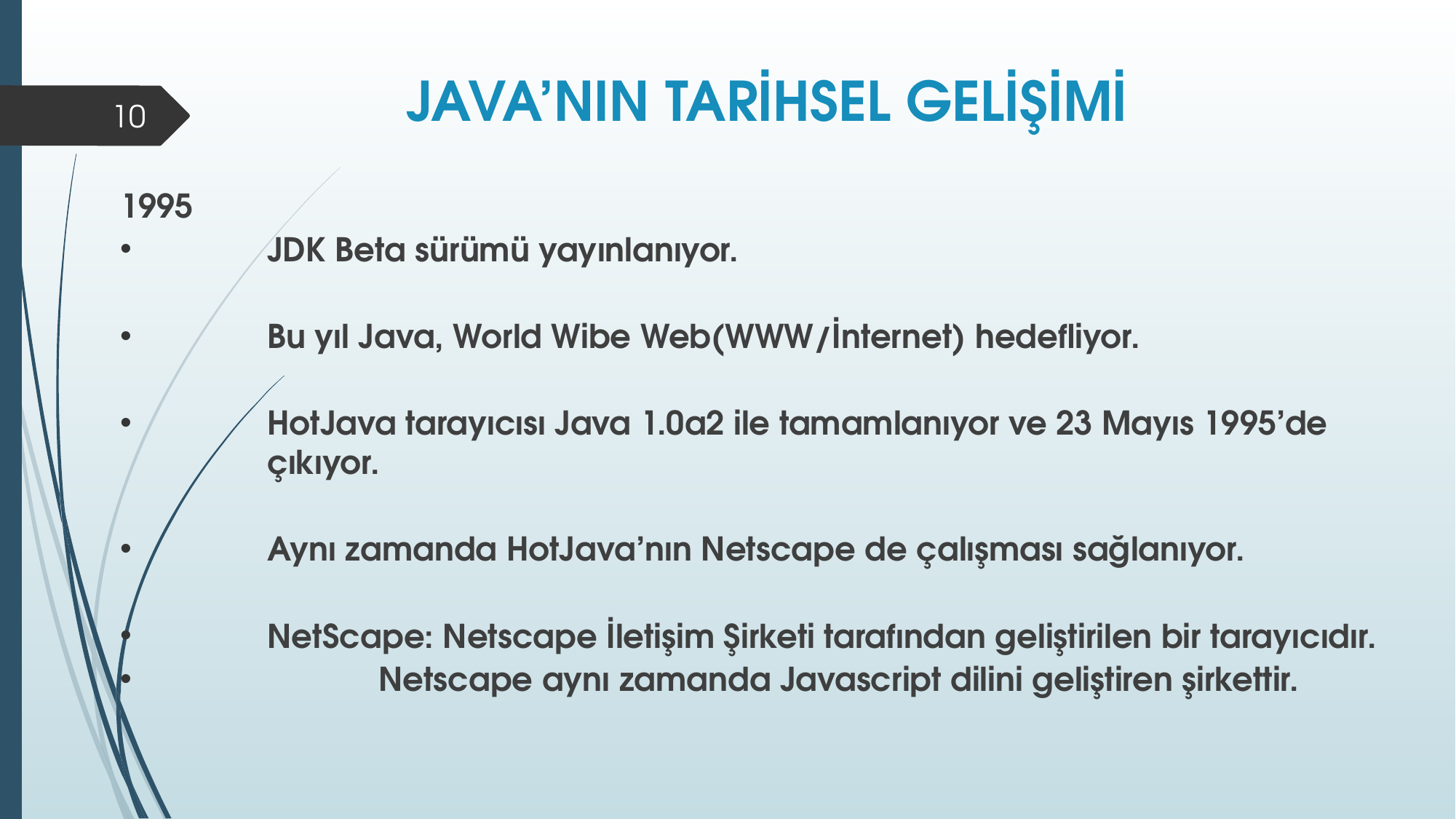

# JAVA’NIN TARİHSEL GELİŞİMİ
10
1995
JDK Beta sürümü yayınlanıyor.

Bu yıl Java, World Wibe Web(WWW/İnternet) hedefliyor.

HotJava tarayıcısı Java 1.0a2 ile tamamlanıyor ve 23 Mayıs 1995’de çıkıyor.

Aynı zamanda HotJava’nın Netscape de çalışması sağlanıyor.

NetScape: Netscape İletişim Şirketi tarafından geliştirilen bir tarayıcıdır.
	         Netscape aynı zamanda Javascript dilini geliştiren şirkettir.